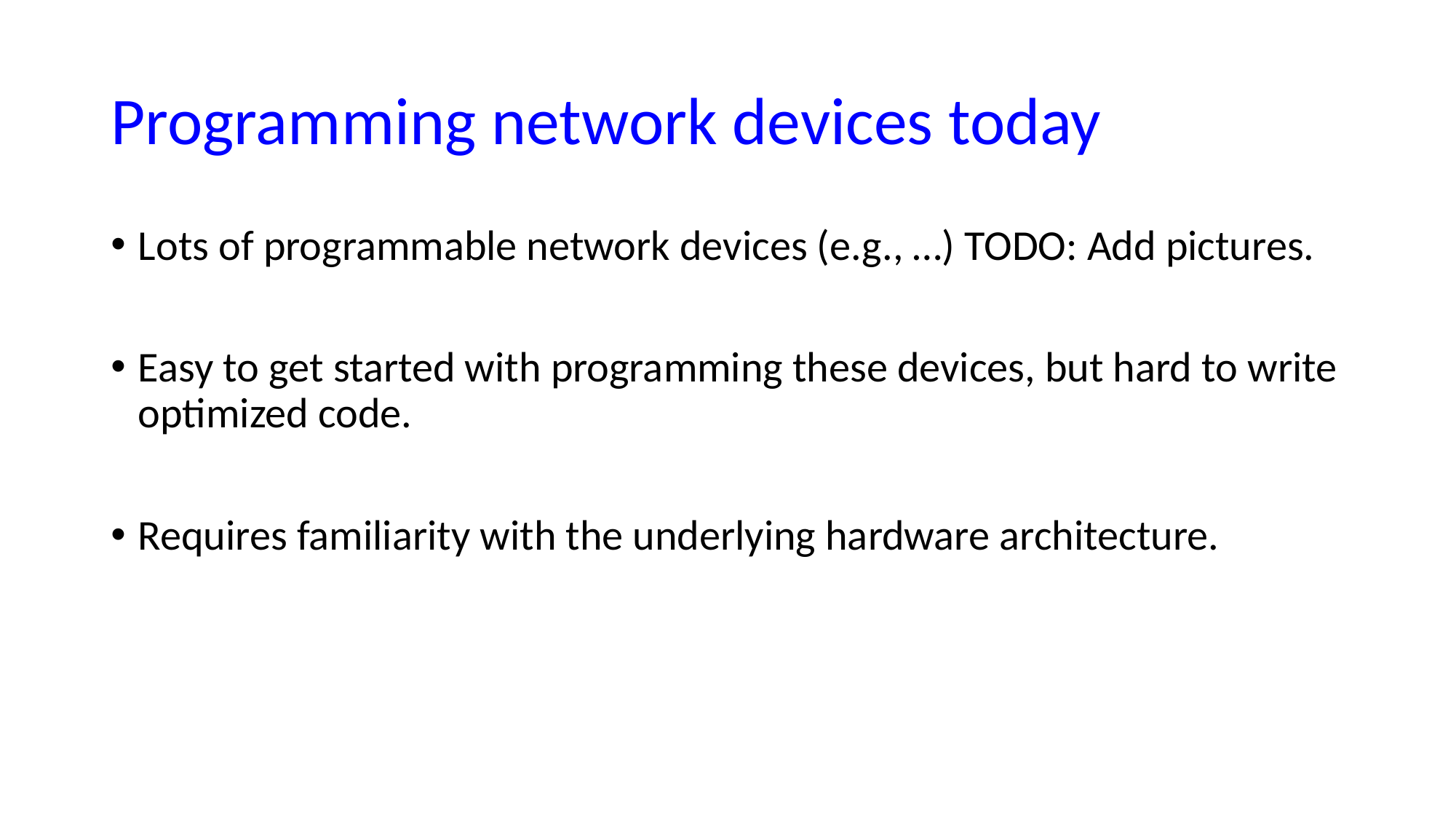

# Programming network devices today
Lots of programmable network devices (e.g., …) TODO: Add pictures.

Easy to get started with programming these devices, but hard to write optimized code.

Requires familiarity with the underlying hardware architecture.